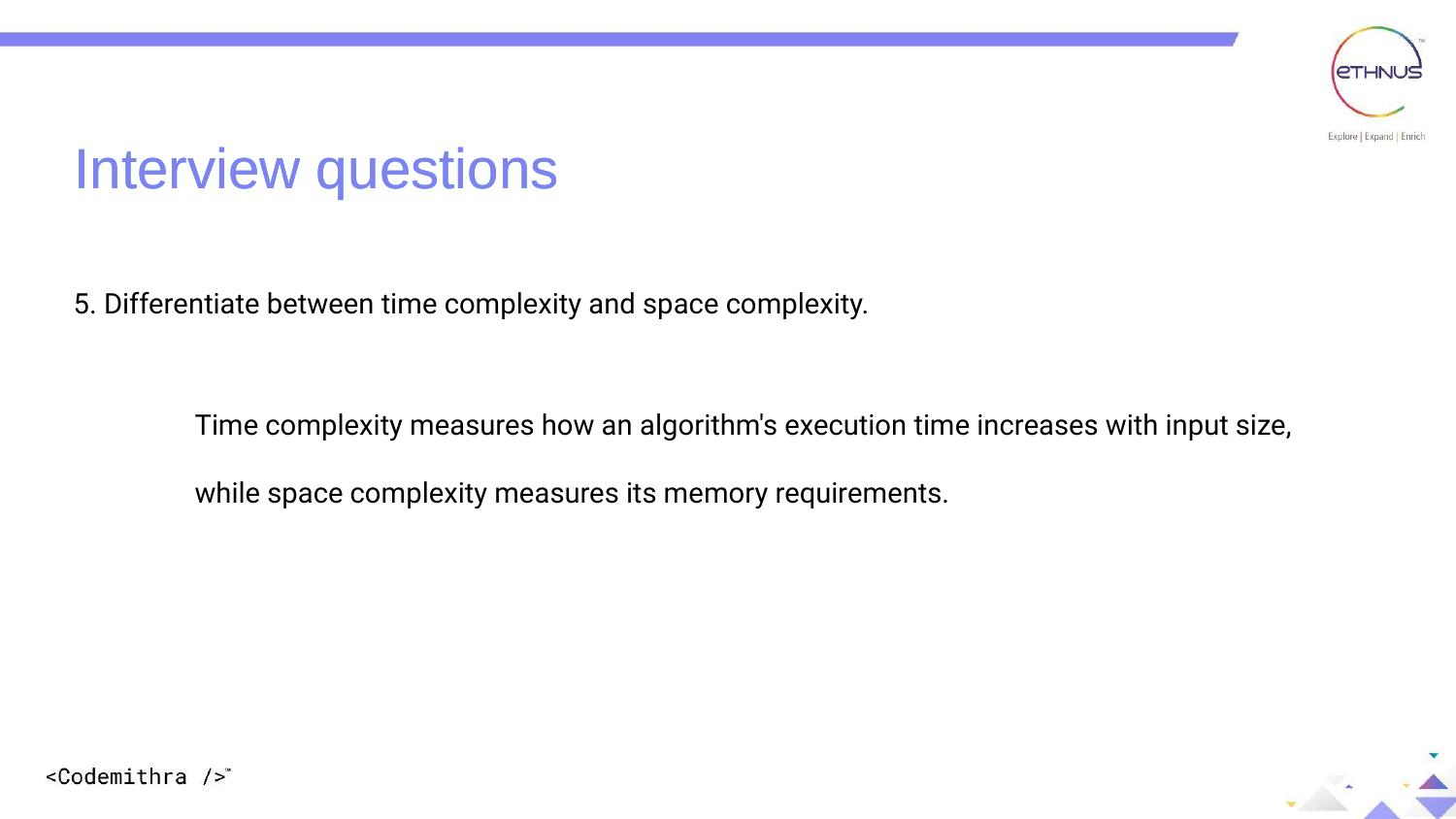

Interview questions
Interview questions
5. Differentiate between time complexity and space complexity.

Time complexity measures how an algorithm's execution time increases with input size, while space complexity measures its memory requirements.